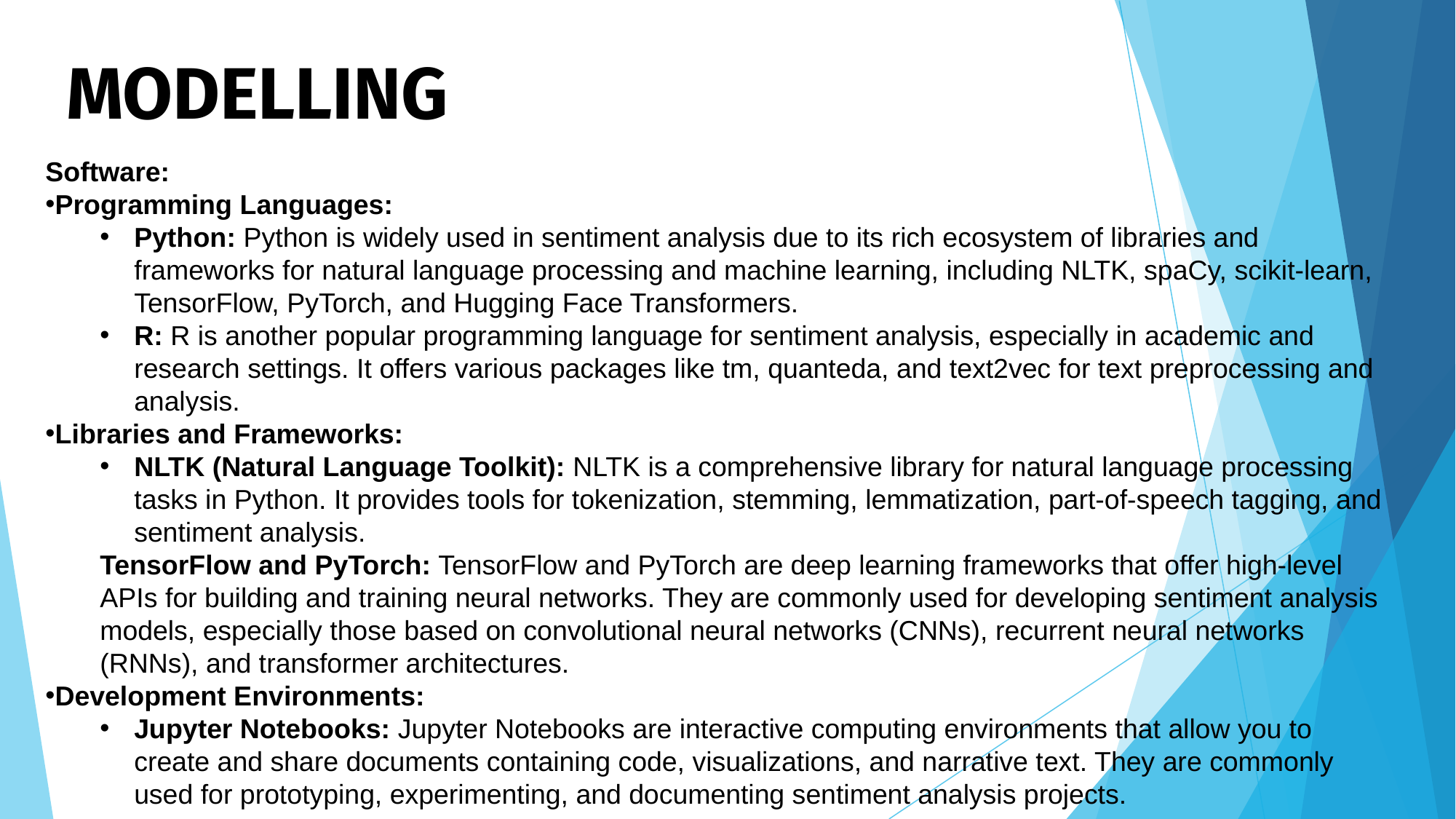

# MODELLING
Software:
Programming Languages:
Python: Python is widely used in sentiment analysis due to its rich ecosystem of libraries and frameworks for natural language processing and machine learning, including NLTK, spaCy, scikit-learn, TensorFlow, PyTorch, and Hugging Face Transformers.
R: R is another popular programming language for sentiment analysis, especially in academic and research settings. It offers various packages like tm, quanteda, and text2vec for text preprocessing and analysis.
Libraries and Frameworks:
NLTK (Natural Language Toolkit): NLTK is a comprehensive library for natural language processing tasks in Python. It provides tools for tokenization, stemming, lemmatization, part-of-speech tagging, and sentiment analysis.
TensorFlow and PyTorch: TensorFlow and PyTorch are deep learning frameworks that offer high-level APIs for building and training neural networks. They are commonly used for developing sentiment analysis models, especially those based on convolutional neural networks (CNNs), recurrent neural networks (RNNs), and transformer architectures.
Development Environments:
Jupyter Notebooks: Jupyter Notebooks are interactive computing environments that allow you to create and share documents containing code, visualizations, and narrative text. They are commonly used for prototyping, experimenting, and documenting sentiment analysis projects.